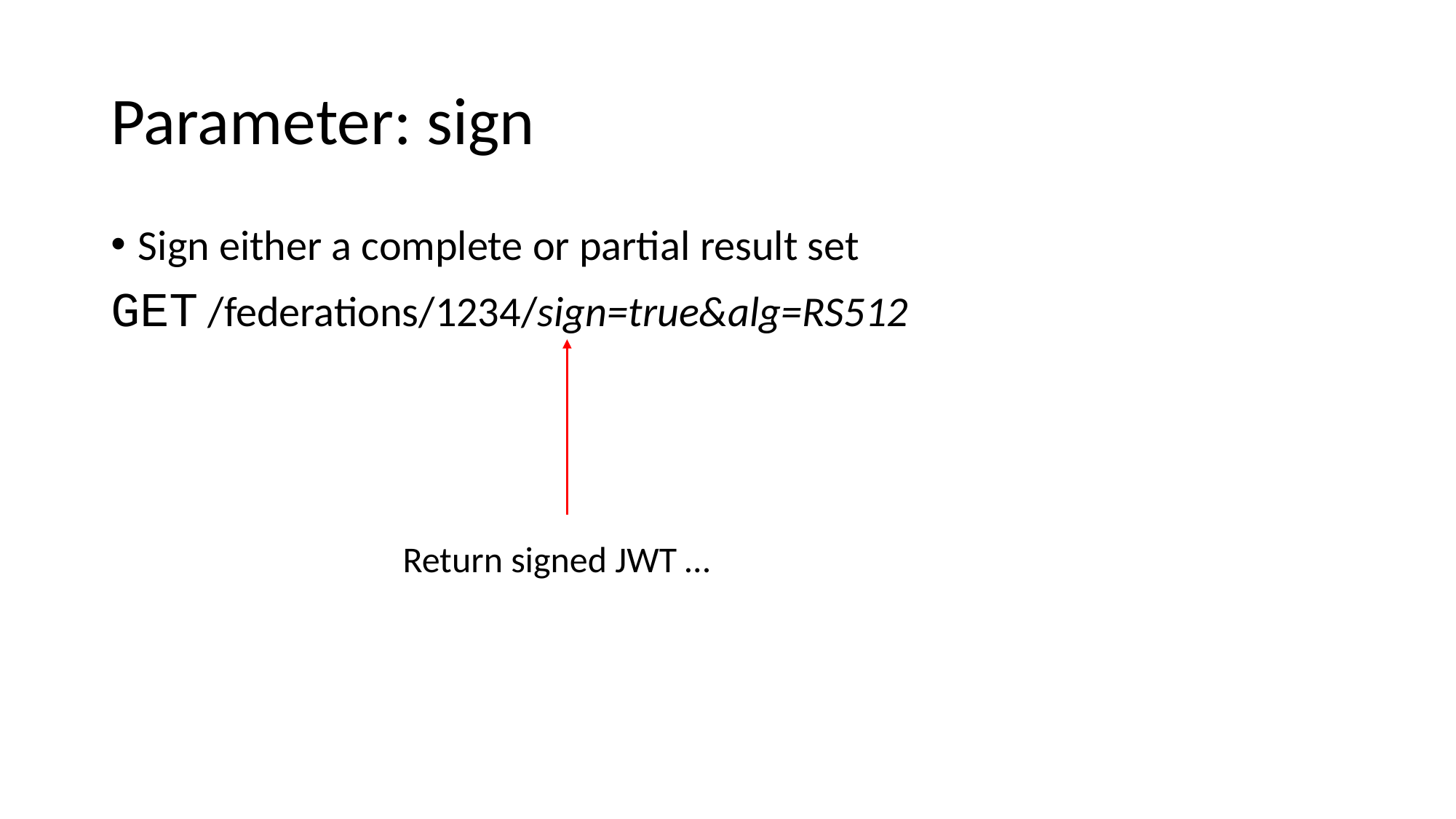

# Parameter: sign
Sign either a complete or partial result set
GET /federations/1234/sign=true&alg=RS512

Return signed JWT …